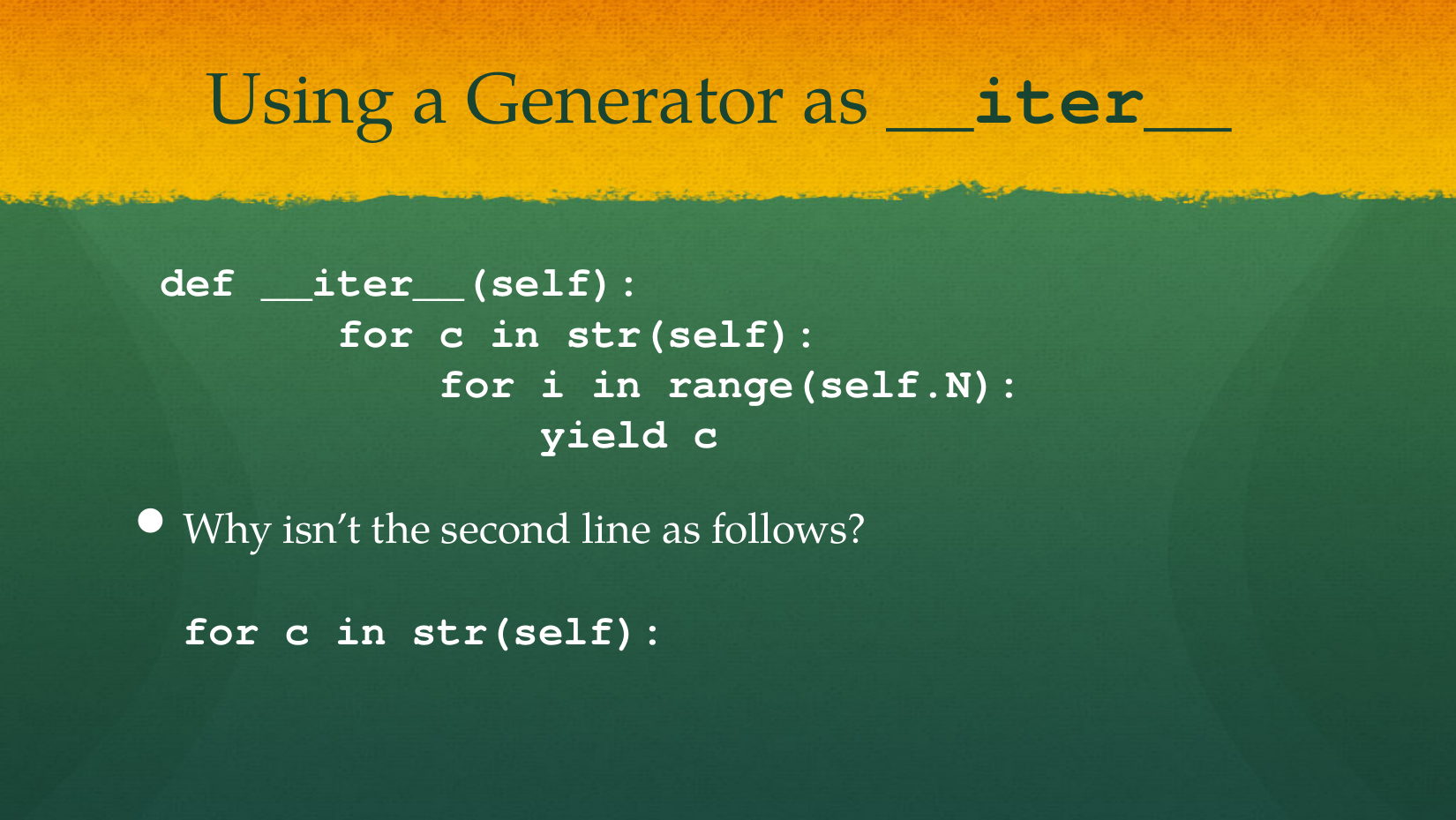

# Using a Generator as __iter__
 def __iter__(self):
        for c in str(self):
            for i in range(self.N):
                yield c

Why isn’t the second line as follows?
for c in str(self):